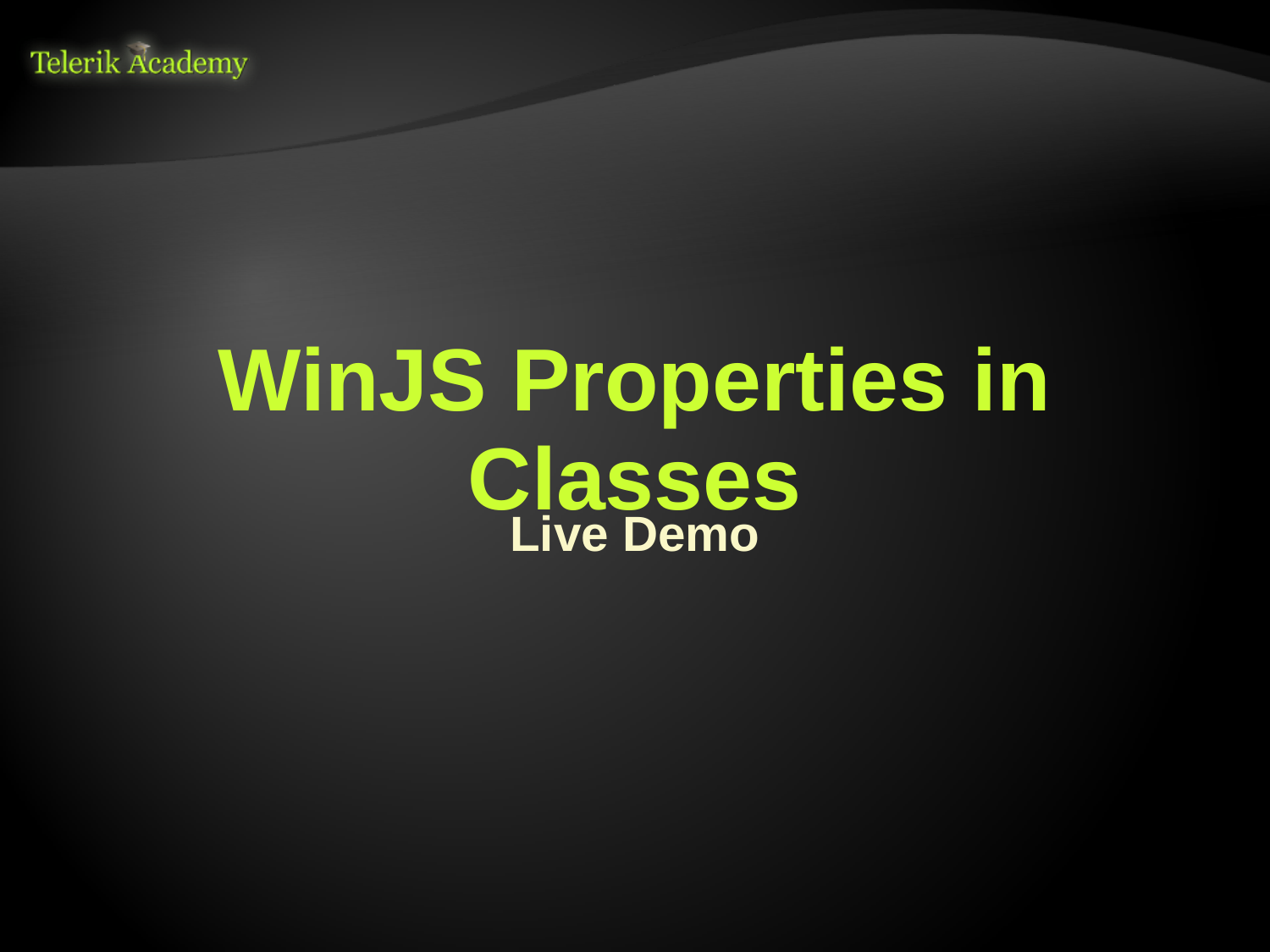

# WinJS Properties in Classes
Live Demo